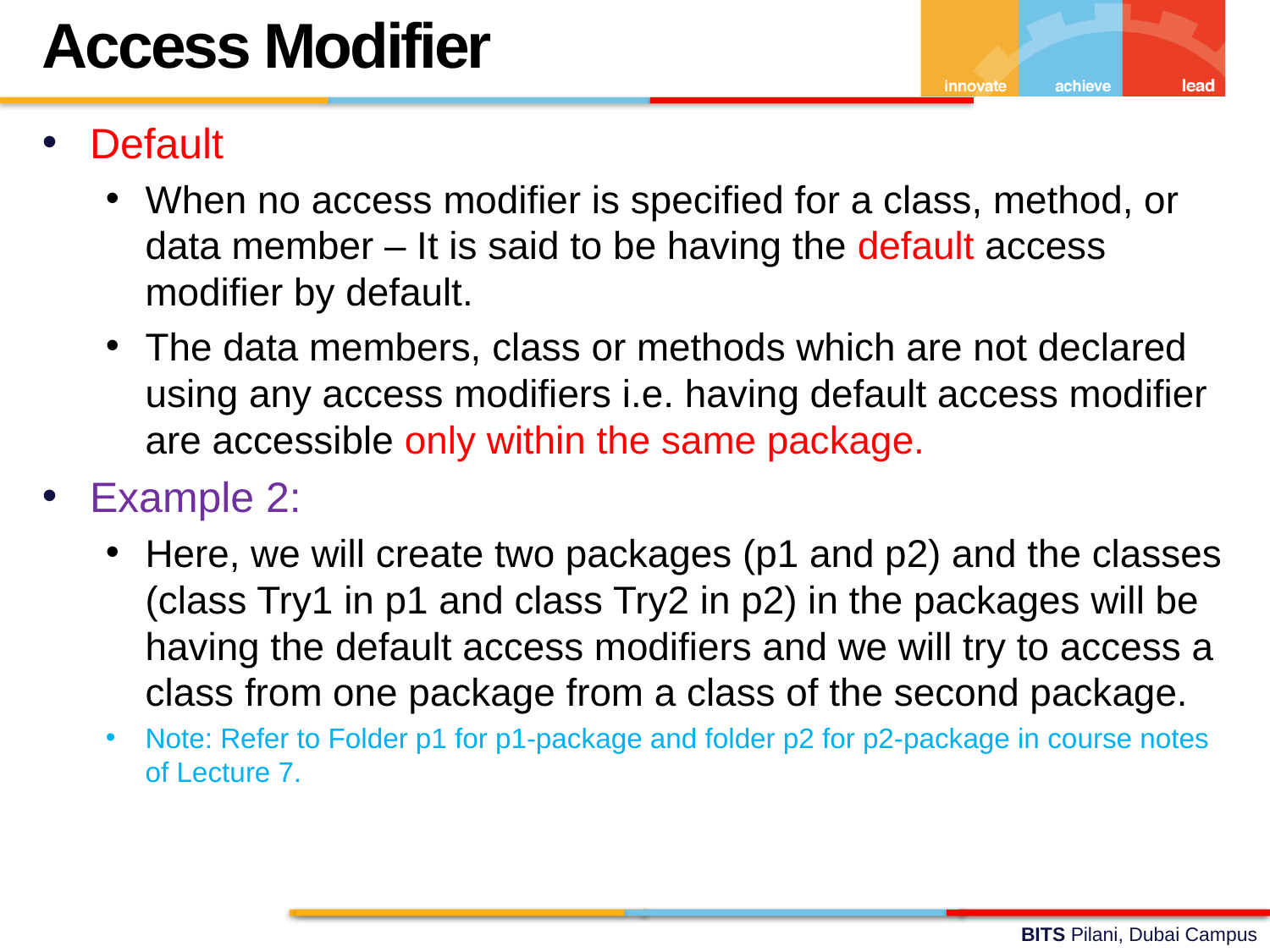

Access Modifier
Default
When no access modifier is specified for a class, method, or data member – It is said to be having the default access modifier by default.
The data members, class or methods which are not declared using any access modifiers i.e. having default access modifier are accessible only within the same package.
Example 2:
Here, we will create two packages (p1 and p2) and the classes (class Try1 in p1 and class Try2 in p2) in the packages will be having the default access modifiers and we will try to access a class from one package from a class of the second package.
Note: Refer to Folder p1 for p1-package and folder p2 for p2-package in course notes of Lecture 7.